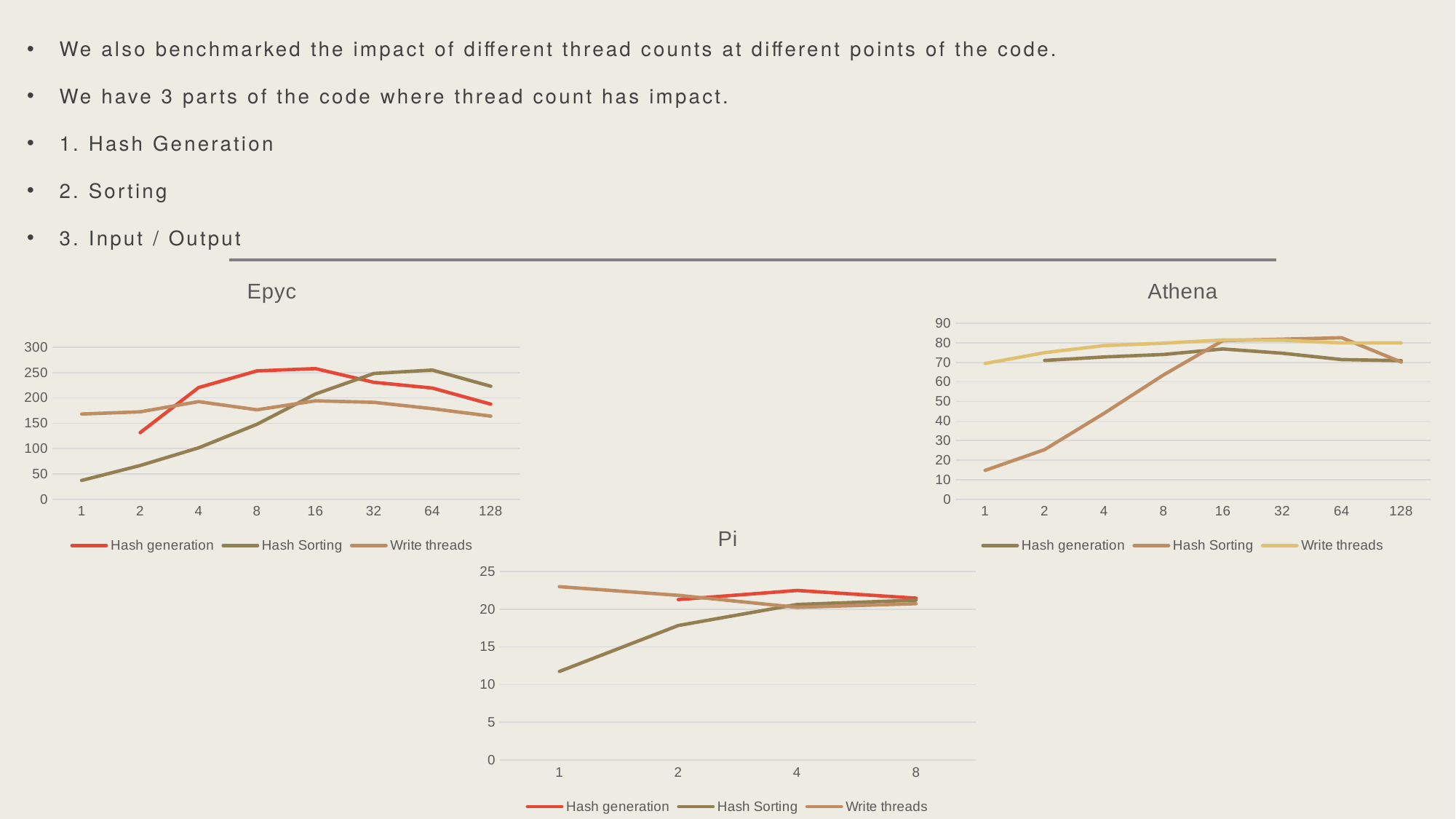

We also benchmarked the impact of different thread counts at different points of the code.
We have 3 parts of the code where thread count has impact.
1. Hash Generation
2. Sorting
3. Input / Output

### Chart: Epyc

| Category | Hash generation | Hash Sorting | Write threads |
|---|---|---|---|
| 1 | None | 37.06 | 168.12 |
| 2 | 131.36 | 66.49 | 172.49 |
| 4 | 220.42 | 101.34 | 192.72 |
| 8 | 253.36 | 147.94 | 176.51 |
| 16 | 257.86 | 207.73 | 194.3 |
| 32 | 230.8 | 248.29 | 191.31 |
| 64 | 219.54 | 254.96 | 178.79 |
| 128 | 187.64 | 223.03 | 163.97 |

### Chart: Athena

| Category | Hash generation | Hash Sorting | Write threads |
|---|---|---|---|
| 1 | None | 14.74 | 69.44 |
| 2 | 71.0 | 25.38 | 74.98 |
| 4 | 72.79 | 43.93 | 78.6 |
| 8 | 74.07 | 63.59 | 79.82 |
| 16 | 76.88 | 81.17 | 81.47 |
| 32 | 74.7 | 81.89 | 81.4 |
| 64 | 71.44 | 82.61 | 79.93 |
| 128 | 70.9 | 70.17 | 79.98 |

### Chart: Pi

| Category | Hash generation | Hash Sorting | Write threads |
|---|---|---|---|
| 1 | None | 11.74 | 22.99 |
| 2 | 21.28 | 17.84 | 21.84 |
| 4 | 22.49 | 20.63 | 20.25 |
| 8 | 21.47 | 21.2 | 20.73 |